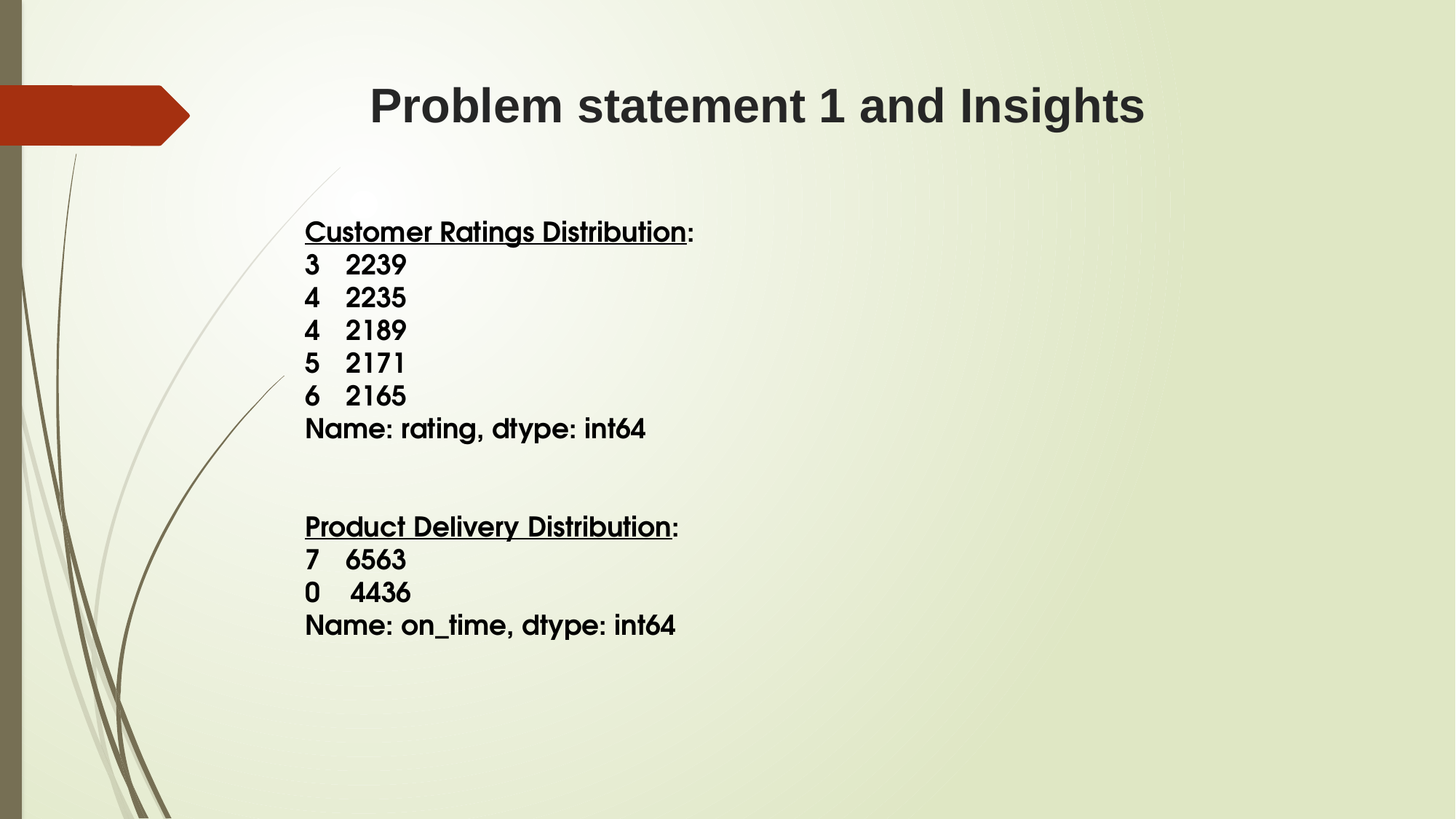

# Problem statement 1 and Insights
Customer Ratings Distribution:
2239
2235
2189
2171
2165
Name: rating, dtype: int64

Product Delivery Distribution:
6563
0    4436
Name: on_time, dtype: int64